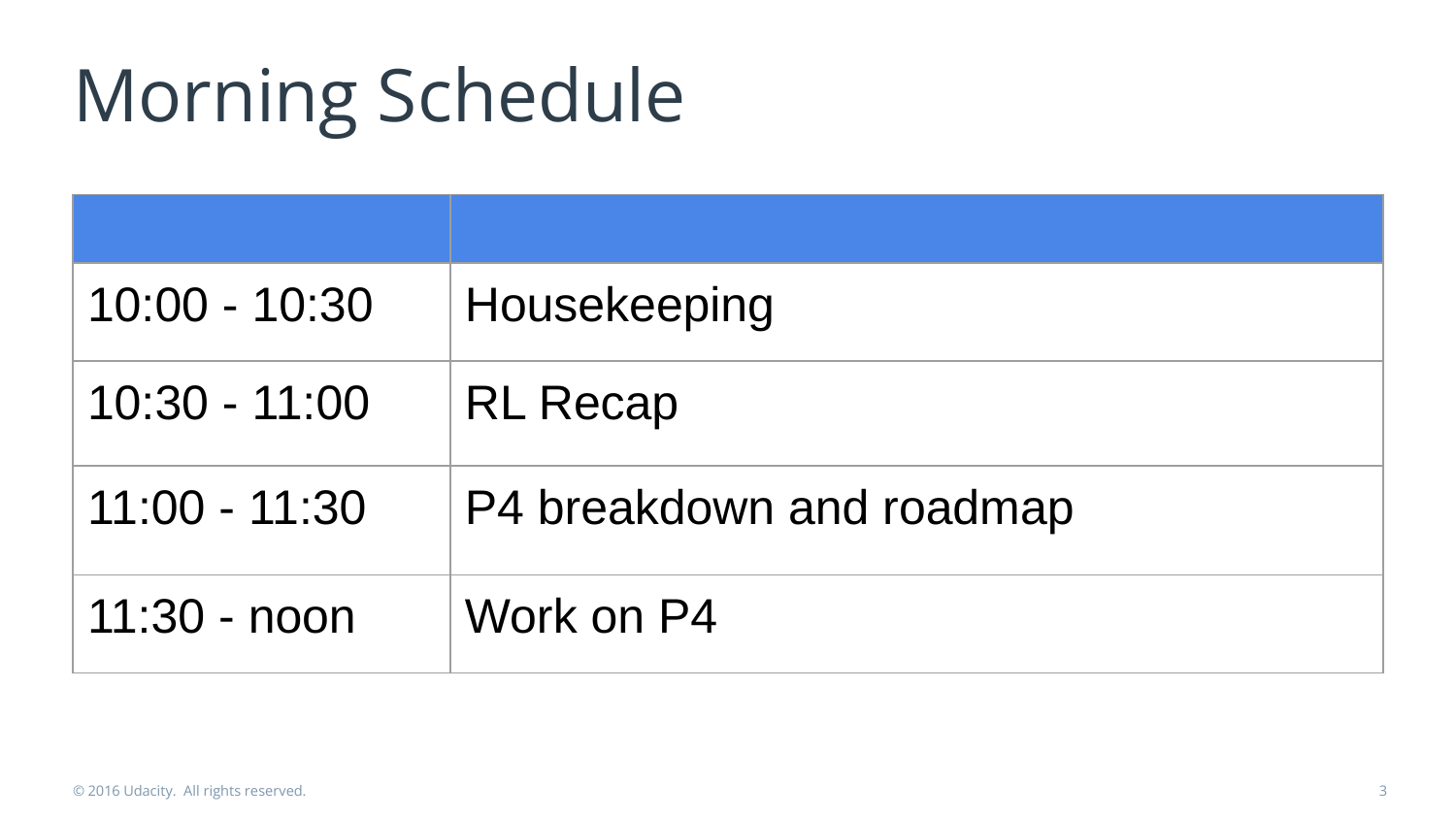

# Morning Schedule
|  |  |
| --- | --- |
| 10:00 - 10:30 | Housekeeping |
| 10:30 - 11:00 | RL Recap |
| 11:00 - 11:30 | P4 breakdown and roadmap |
| 11:30 - noon | Work on P4 |
© 2016 Udacity.  All rights reserved.
3